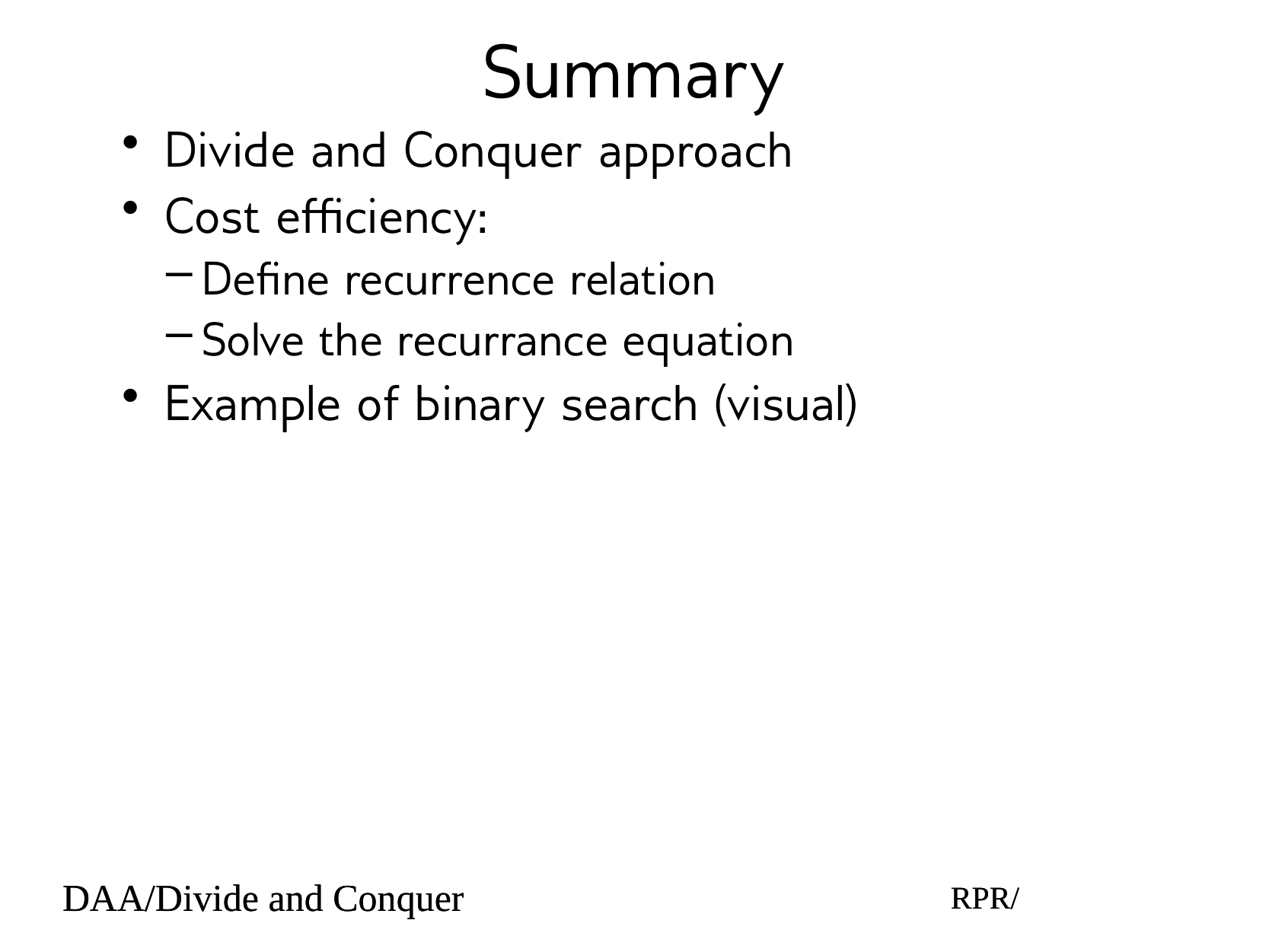

# Summary
Divide and Conquer approach
Cost efficiency:
Define recurrence relation
Solve the recurrance equation
Example of binary search (visual)
DAA/Divide and Conquer
RPR/
23